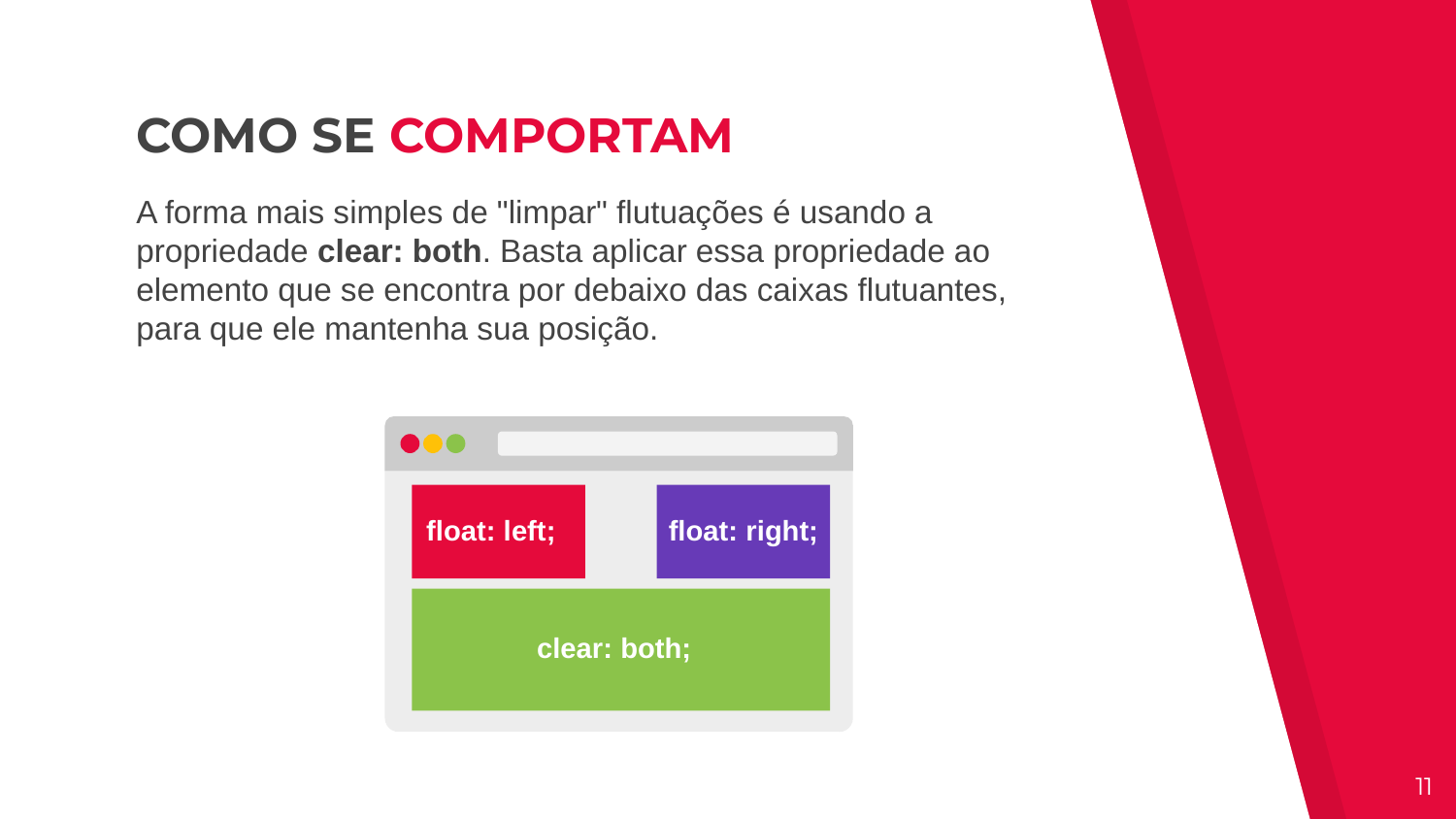

COMO SE COMPORTAM
A forma mais simples de "limpar" flutuações é usando a propriedade clear: both. Basta aplicar essa propriedade ao elemento que se encontra por debaixo das caixas flutuantes, para que ele mantenha sua posição.

float: left;
float: right;

clear: both;
11